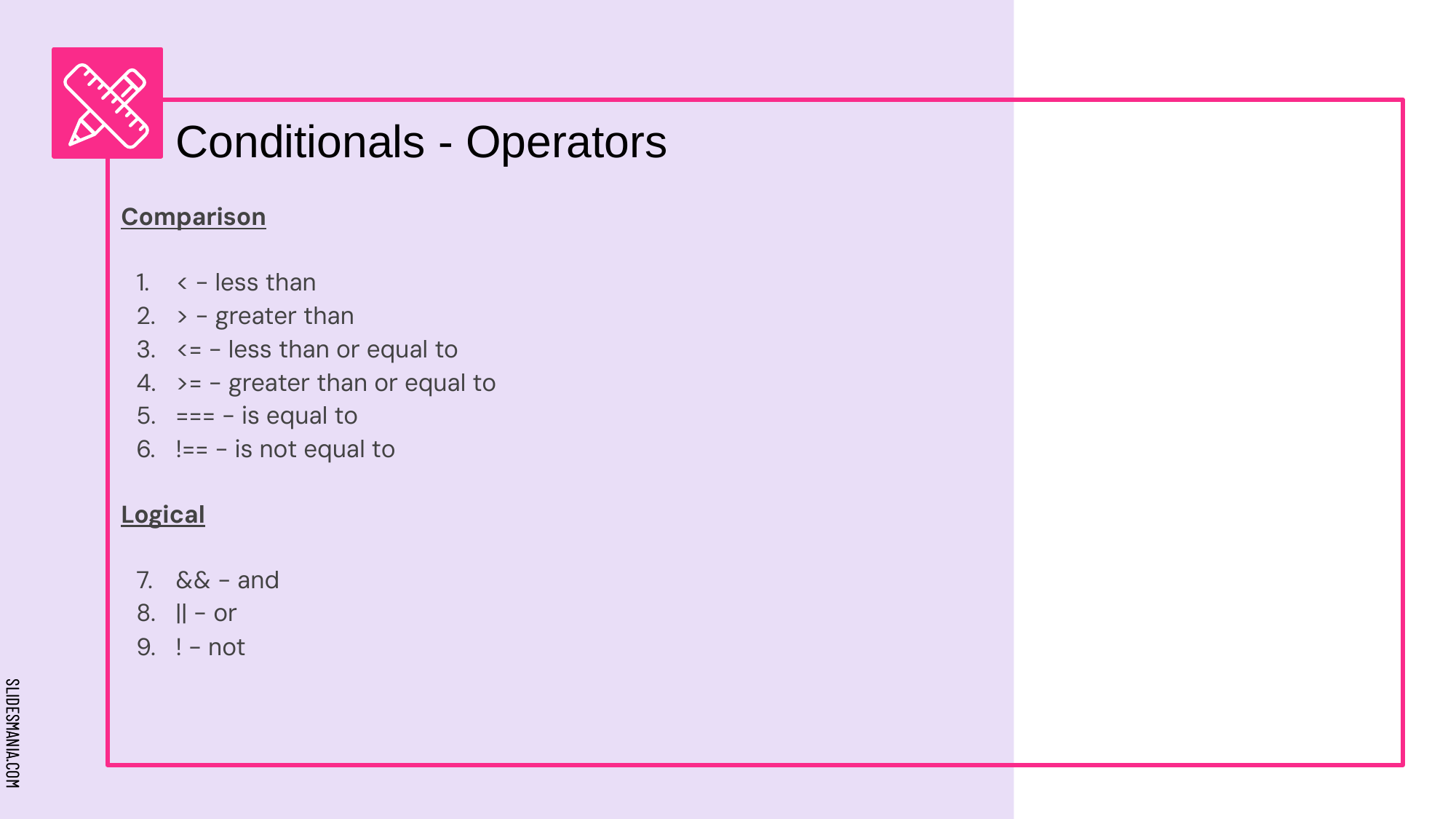

# Conditionals - Operators
Comparison
< - less than
> - greater than
<= - less than or equal to
>= - greater than or equal to
=== - is equal to
!== - is not equal to
Logical
&& - and
|| - or
! - not